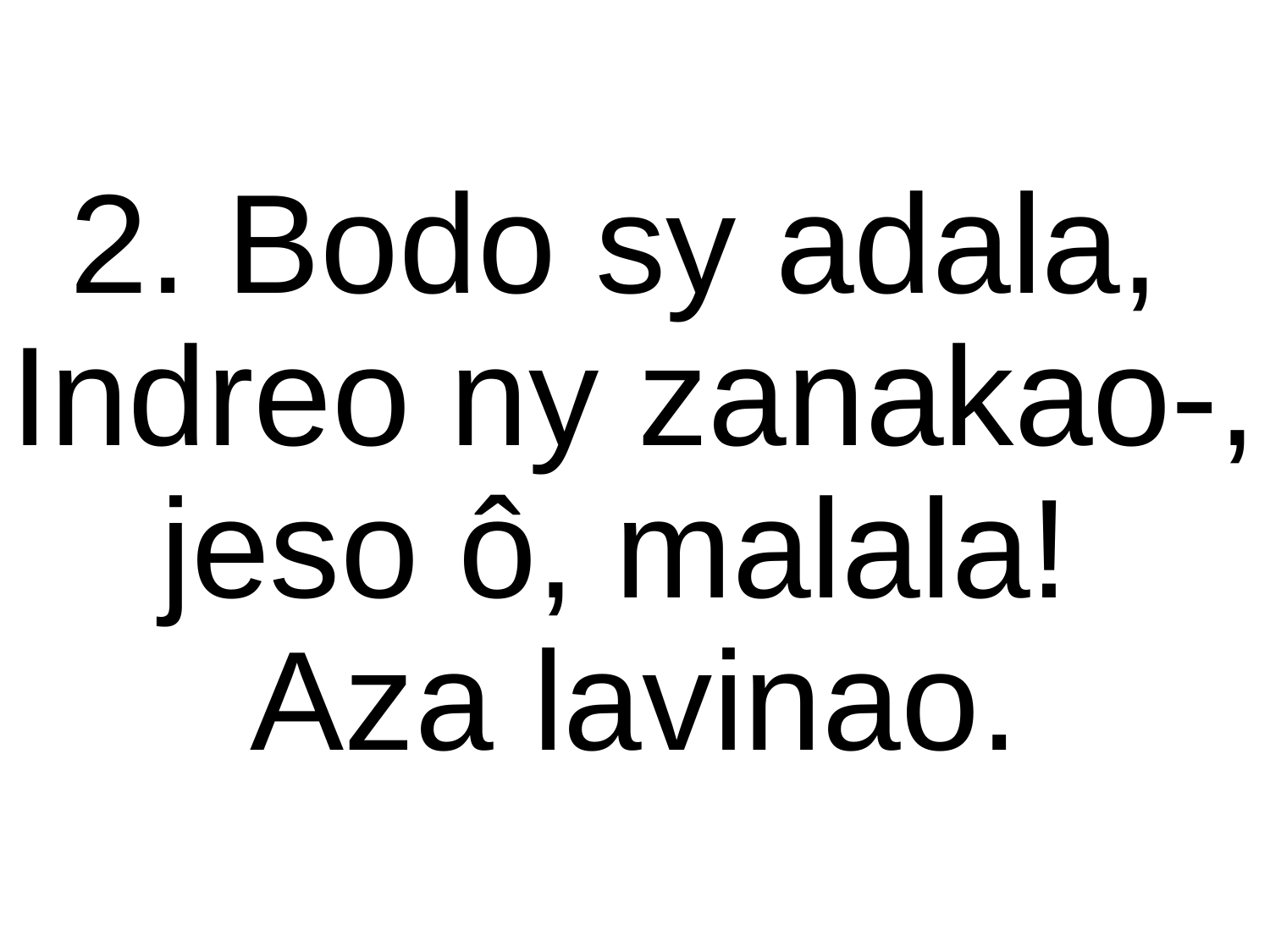

2. Bodo sy adala,
Indreo ny zanakao-,
jeso ô, malala!
Aza lavinao.